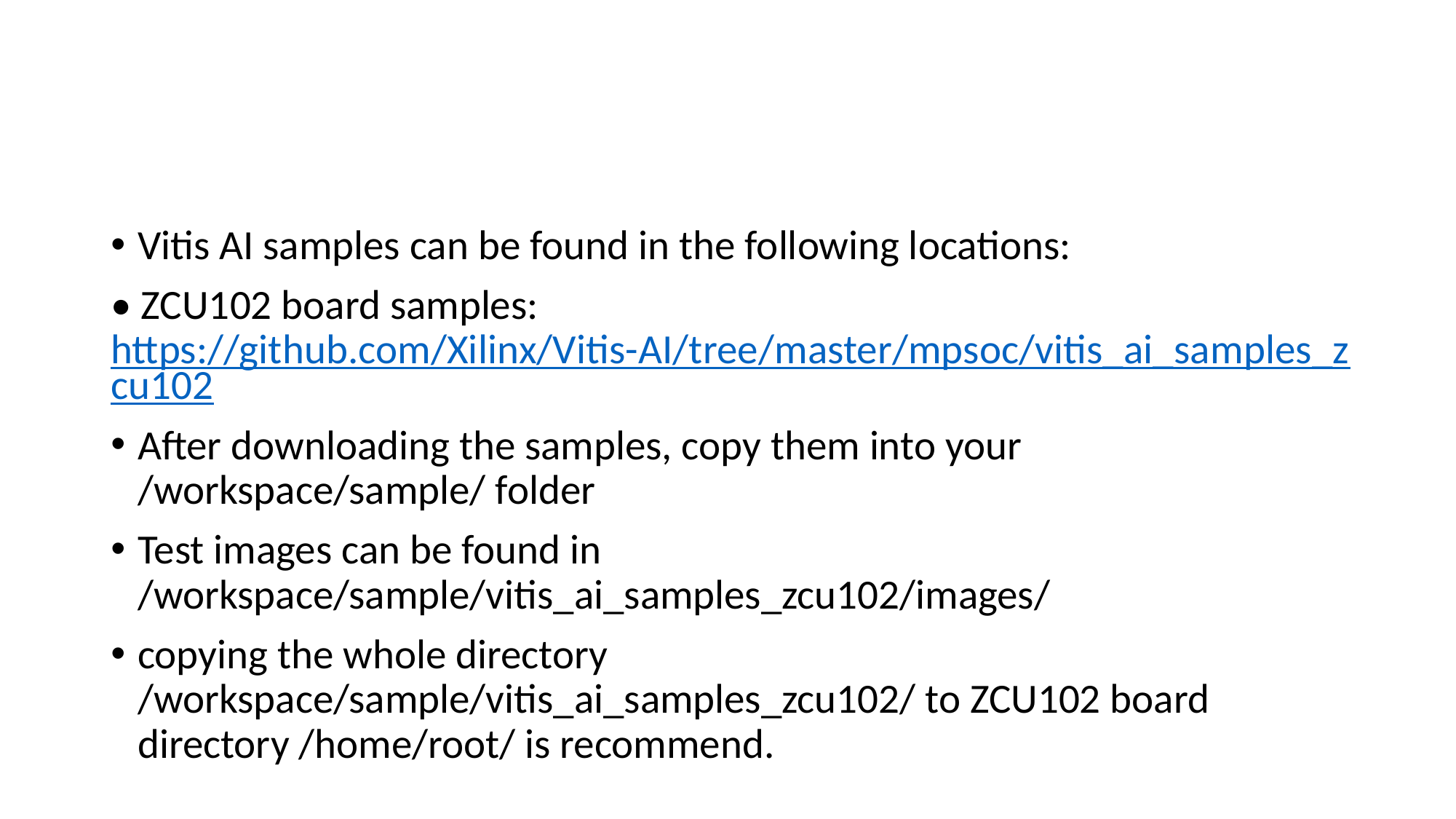

#
Vitis AI samples can be found in the following locations:
• ZCU102 board samples:  https://github.com/Xilinx/Vitis-AI/tree/master/mpsoc/vitis_ai_samples_zcu102
After downloading the samples, copy them into your /workspace/sample/ folder
Test images can be found in /workspace/sample/vitis_ai_samples_zcu102/images/
copying the whole directory /workspace/sample/vitis_ai_samples_zcu102/ to ZCU102 board directory /home/root/ is recommend.